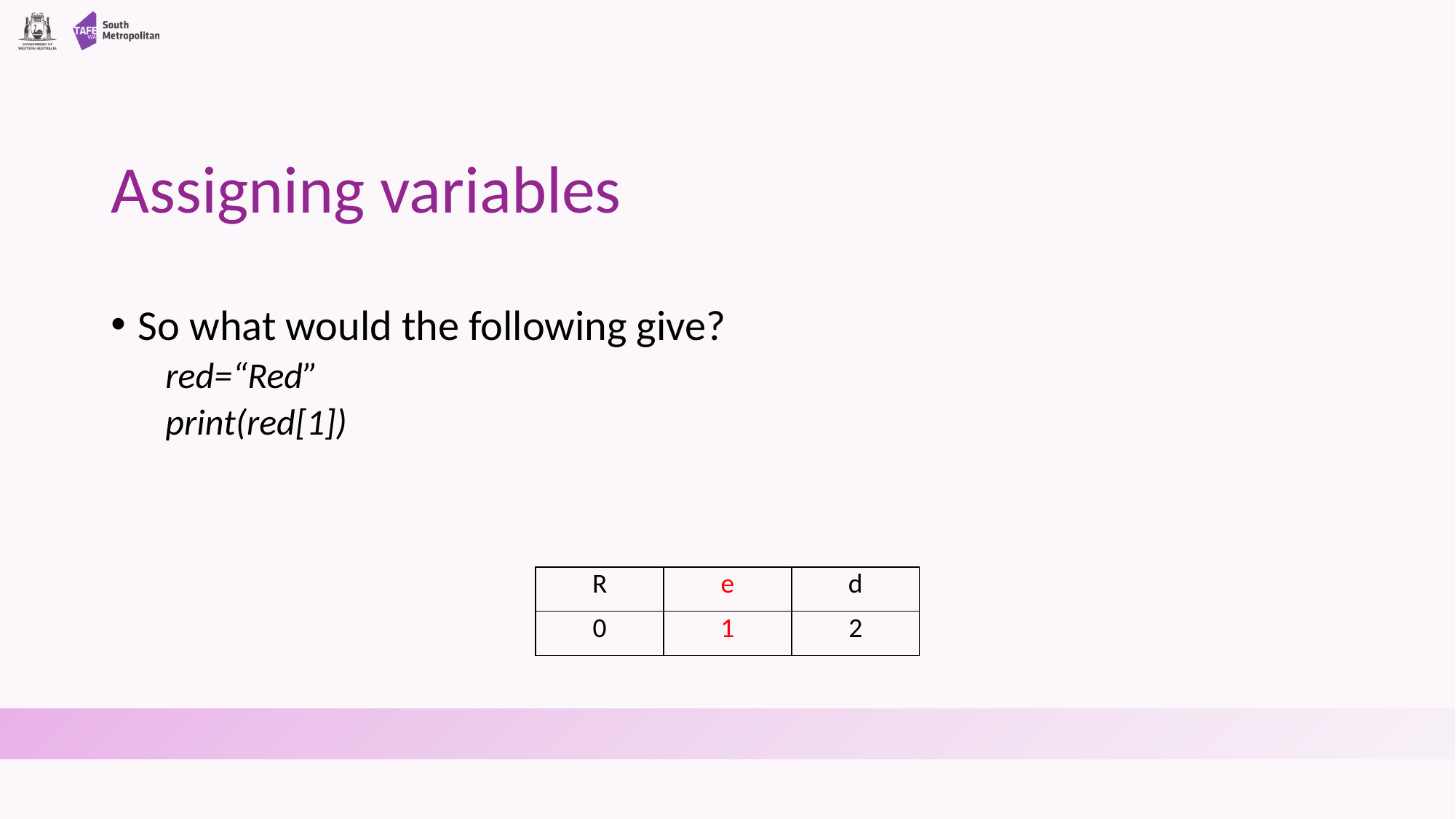

# Assigning variables
So what would the following give?
red=“Red”
print(red[1])

| R | e | d |
| --- | --- | --- |
| 0 | 1 | 2 |